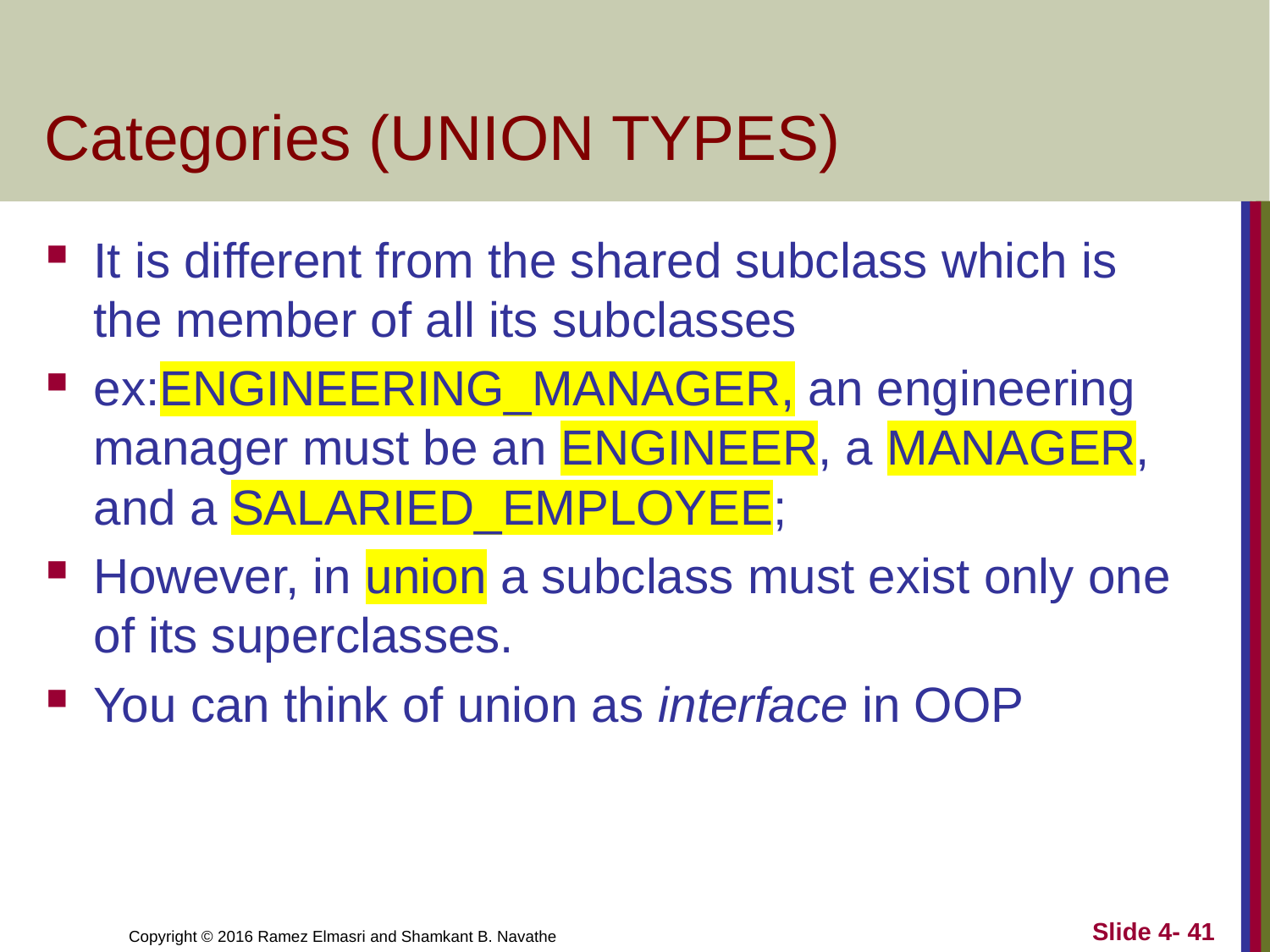

# Categories (UNION TYPES)
It is different from the shared subclass which is the member of all its subclasses
ex:ENGINEERING_MANAGER, an engineering manager must be an ENGINEER, a MANAGER, and a SALARIED_EMPLOYEE;
However, in union a subclass must exist only one of its superclasses.
You can think of union as interface in OOP
Slide 4- 41